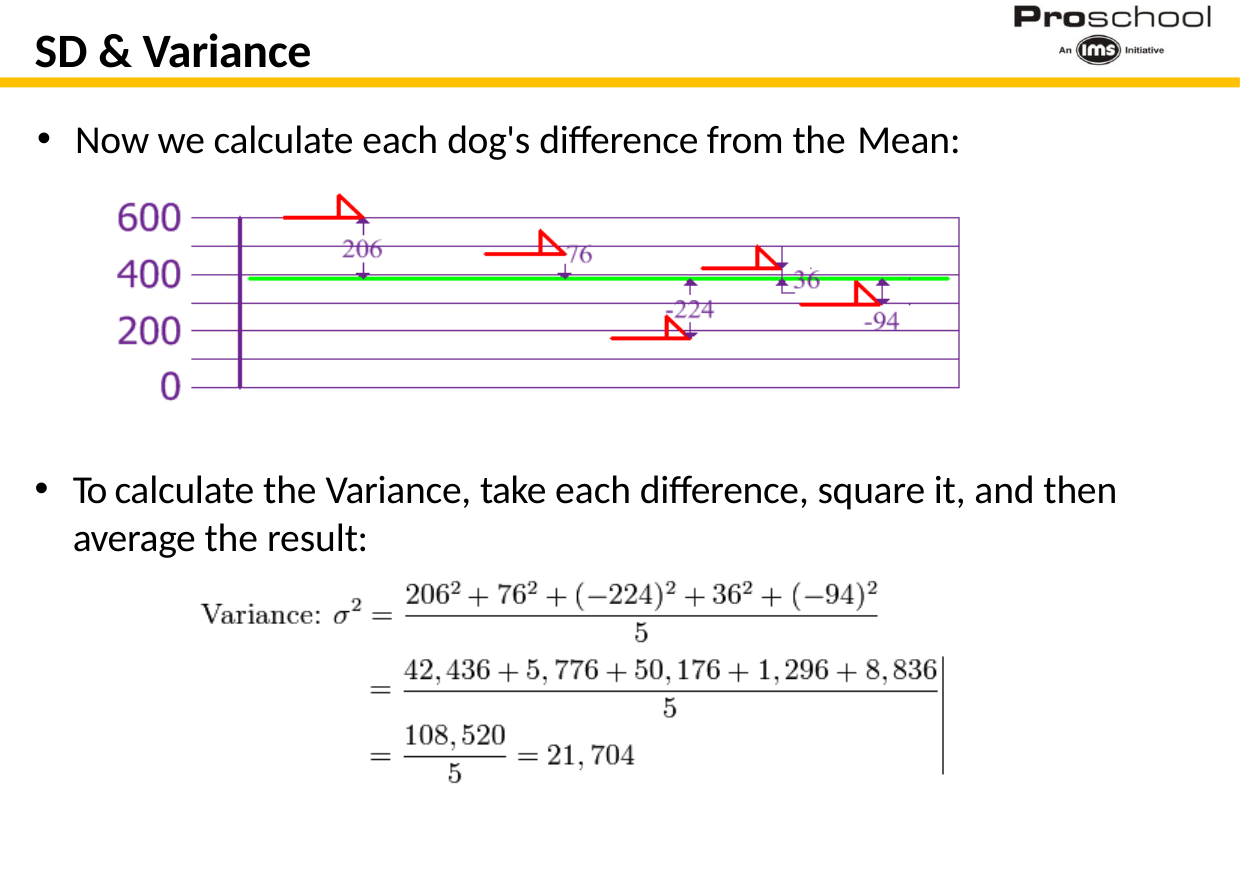

# SD & Variance

Now we calculate each dog's difference from the Mean:

To calculate the Variance, take each difference, square it, and then  average the result: